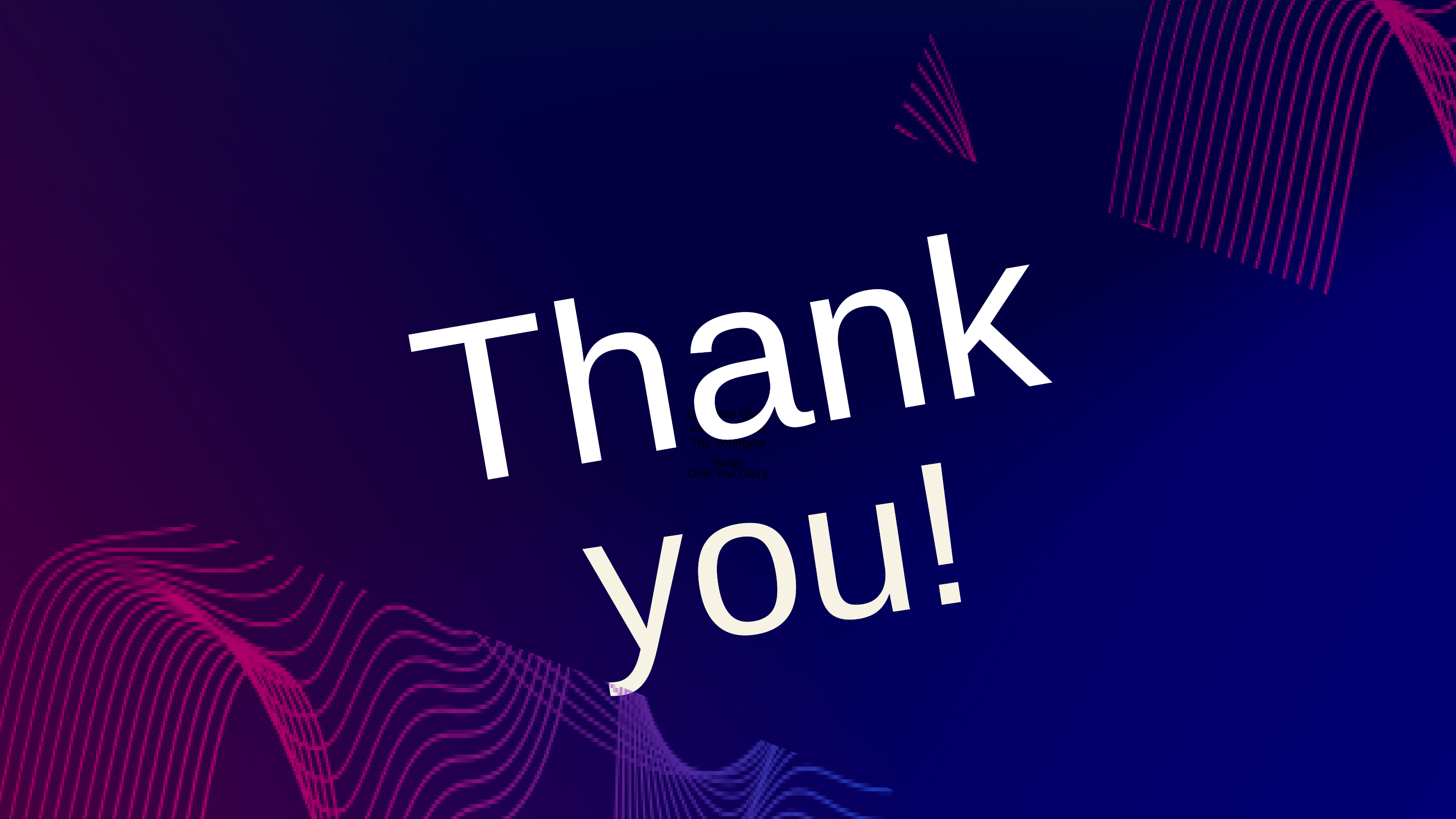

Thank
you!
Thank
you!
Give You Glory
Kingred Youth
The Youngest Script
Give You Glory